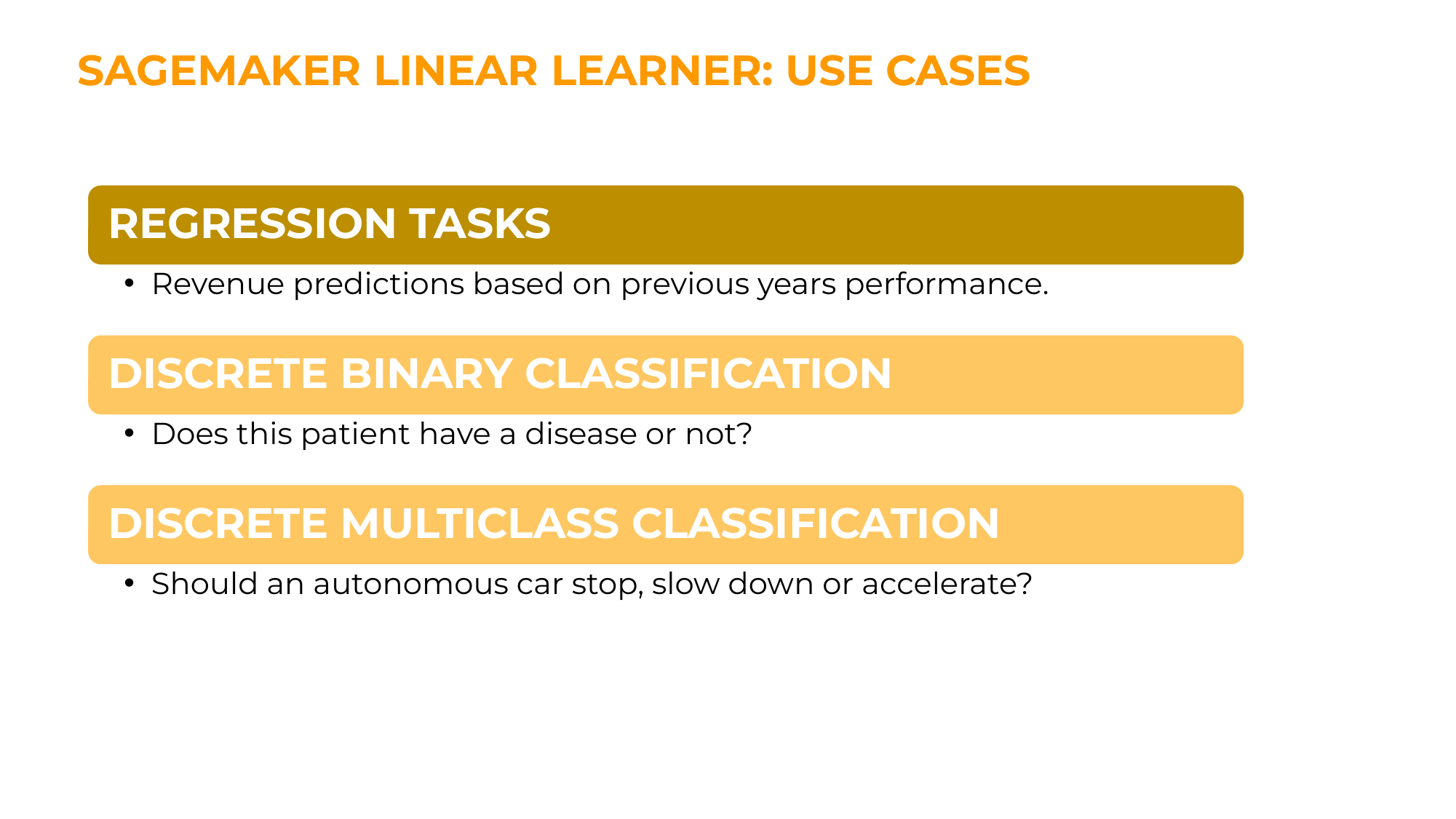

SAGEMAKER LINEAR LEARNER: USE CASES

REGRESSION TASKS
Revenue predictions based on previous years performance.
DISCRETE BINARY CLASSIFICATION
Does this patient have a disease or not?
DISCRETE MULTICLASS CLASSIFICATION
Should an autonomous car stop, slow down or accelerate?